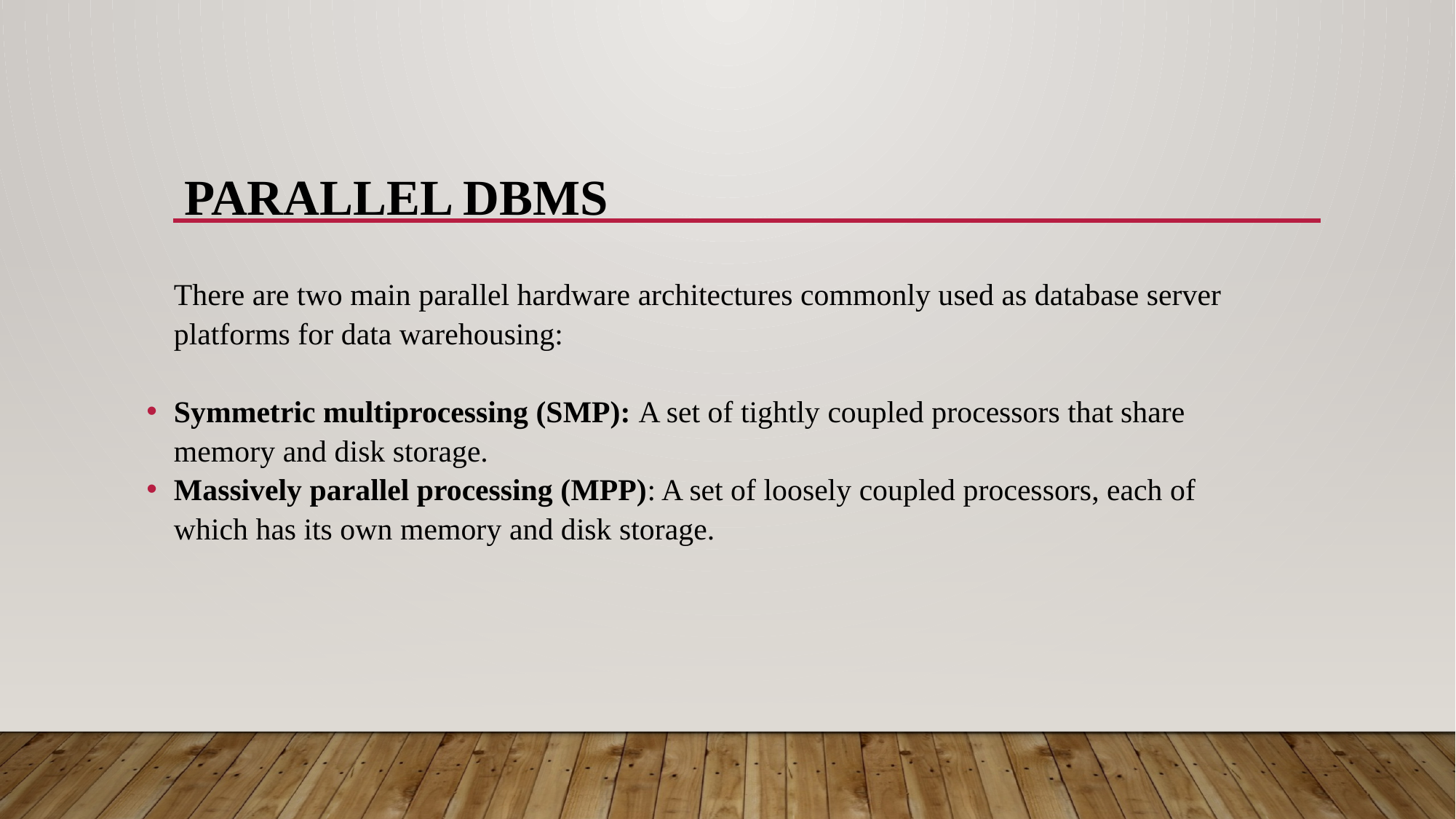

# Parallel DBMS
There are two main parallel hardware architectures commonly used as database server platforms for data warehousing:

Symmetric multiprocessing (SMP): A set of tightly coupled processors that share memory and disk storage.
Massively parallel processing (MPP): A set of loosely coupled processors, each of which has its own memory and disk storage.